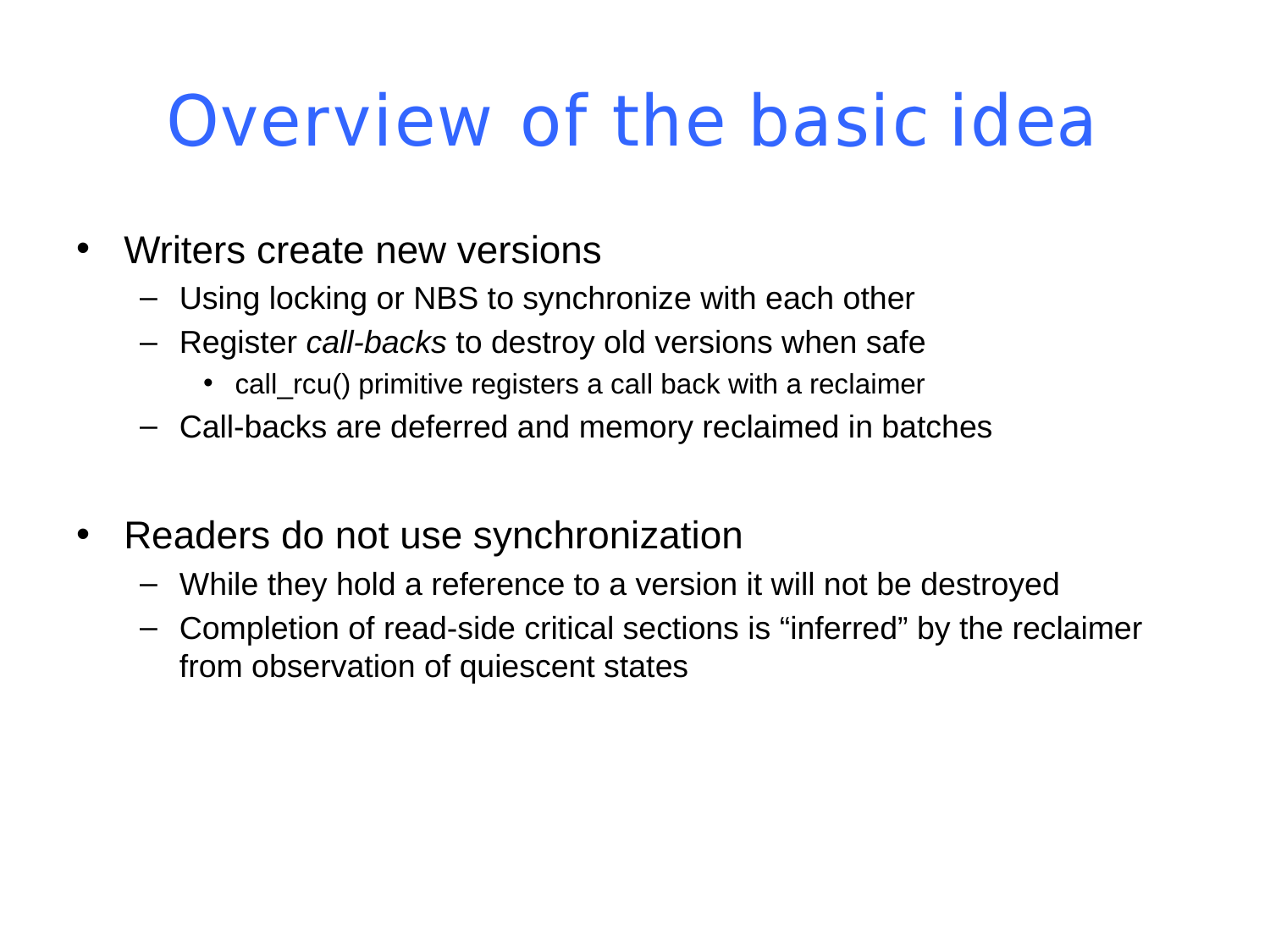

# Overview of the basic idea
Writers create new versions
Using locking or NBS to synchronize with each other
Register call-backs to destroy old versions when safe
call_rcu() primitive registers a call back with a reclaimer
Call-backs are deferred and memory reclaimed in batches

Readers do not use synchronization
While they hold a reference to a version it will not be destroyed
Completion of read-side critical sections is “inferred” by the reclaimer from observation of quiescent states